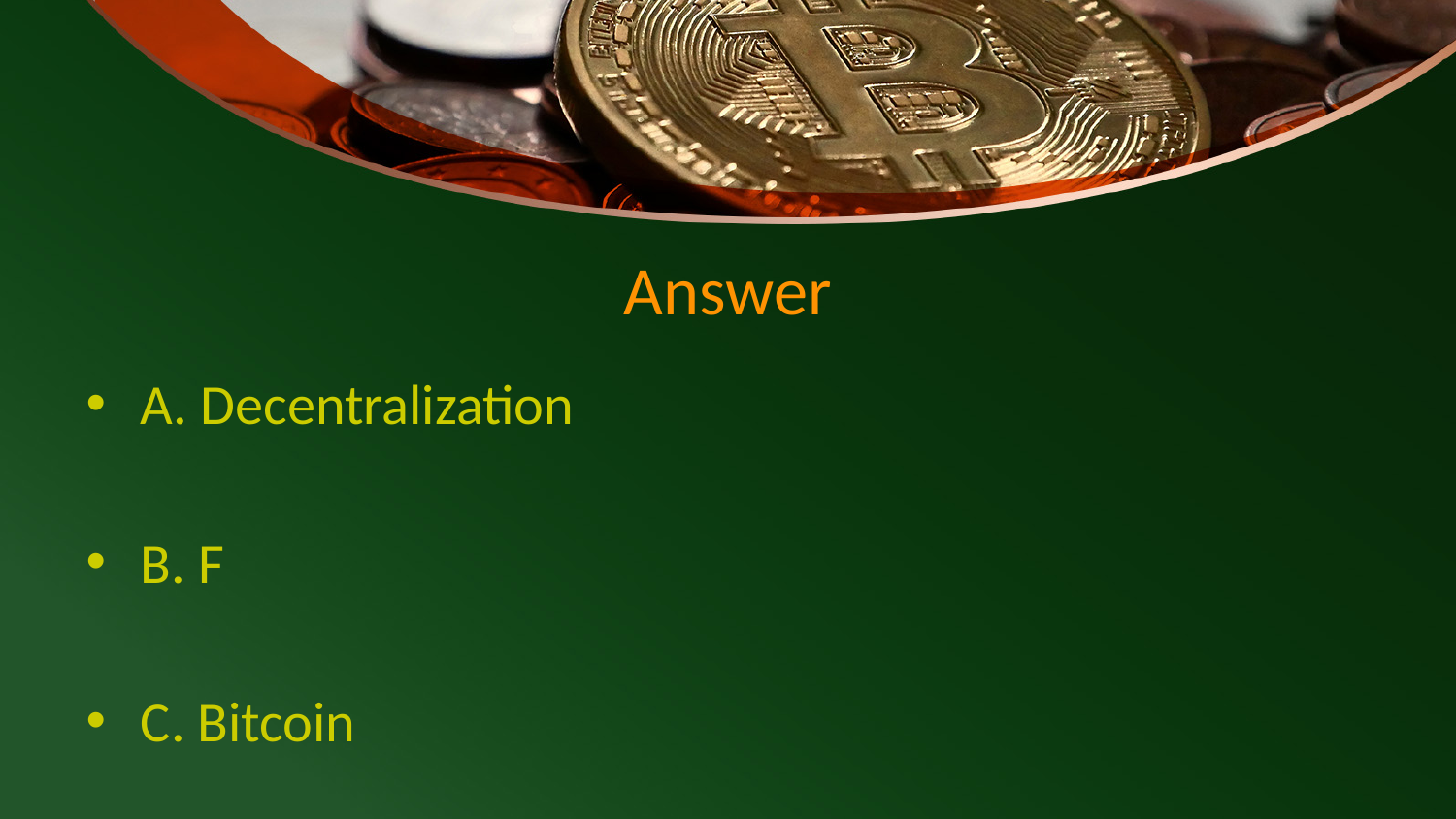

# Answer
A. Decentralization

B. F

C. Bitcoin